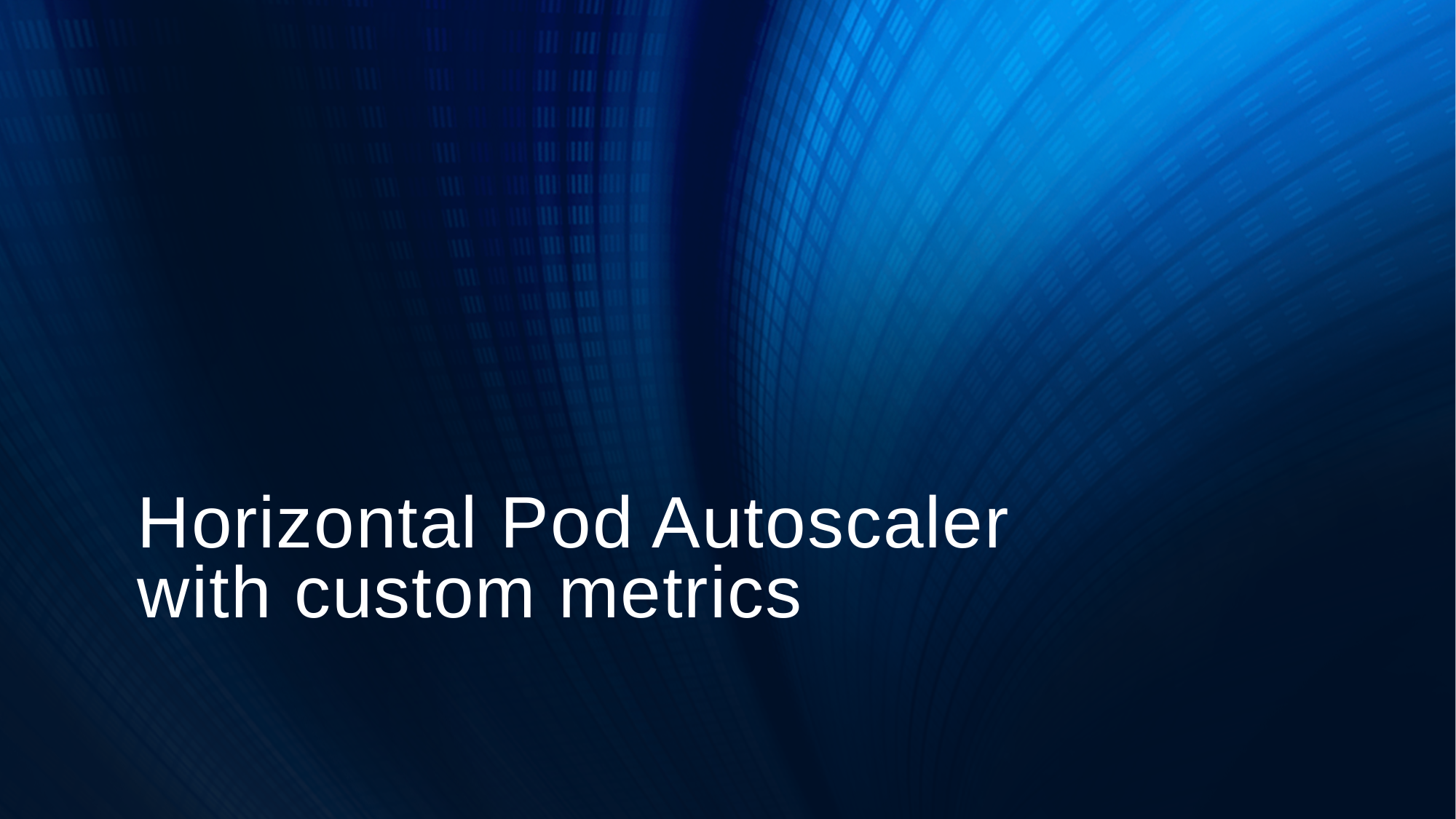

# Horizontal Pod Autoscaler with custom metrics